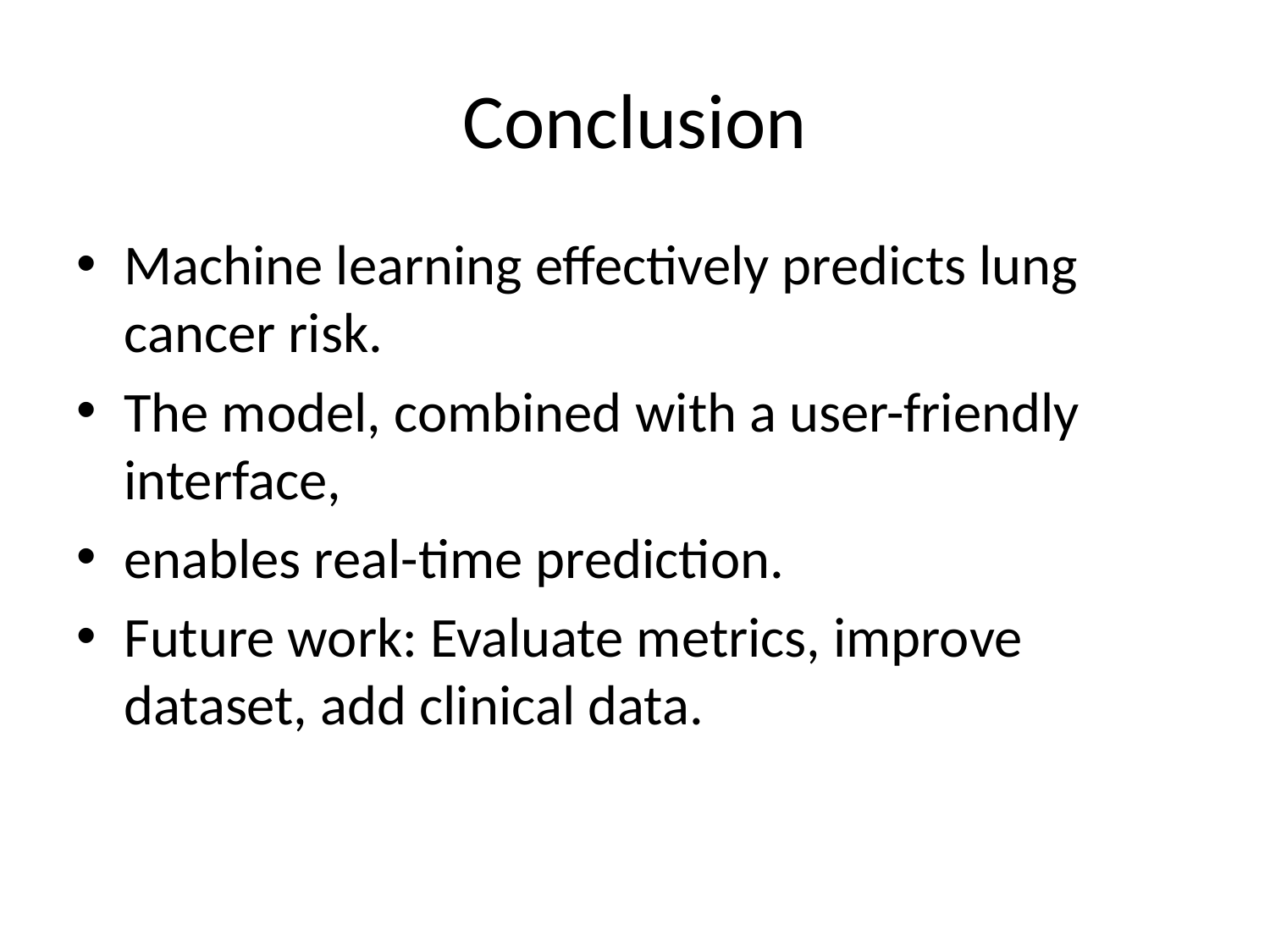

# Conclusion
Machine learning effectively predicts lung cancer risk.
The model, combined with a user-friendly interface,
enables real-time prediction.
Future work: Evaluate metrics, improve dataset, add clinical data.